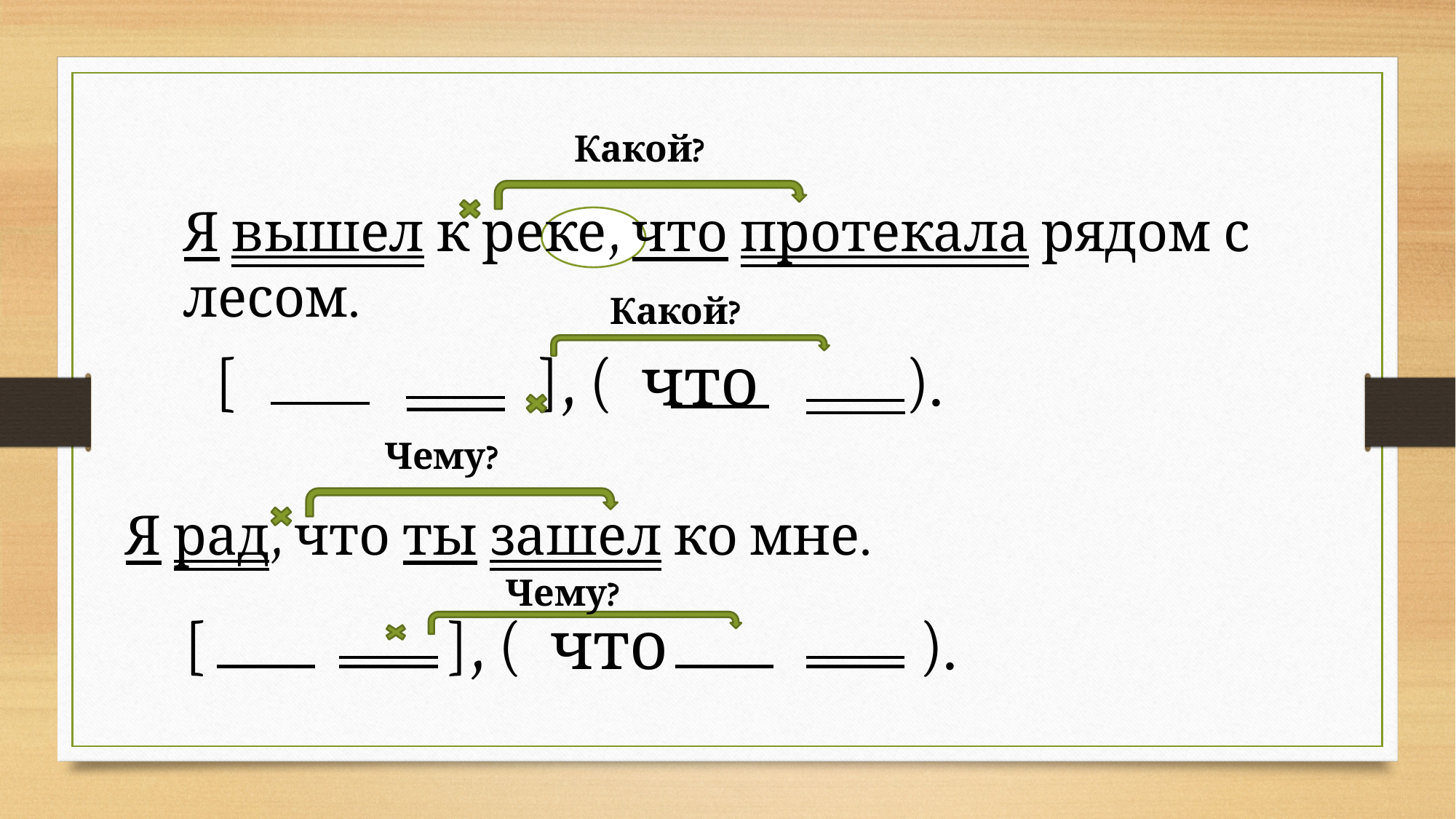

Какой?

Я вышел к реке, что протекала рядом с лесом.
Какой?
[                    ], (  что          ).

Чему?

Я рад, что ты зашел ко мне.

Чему?
[                ], (  что                 ).